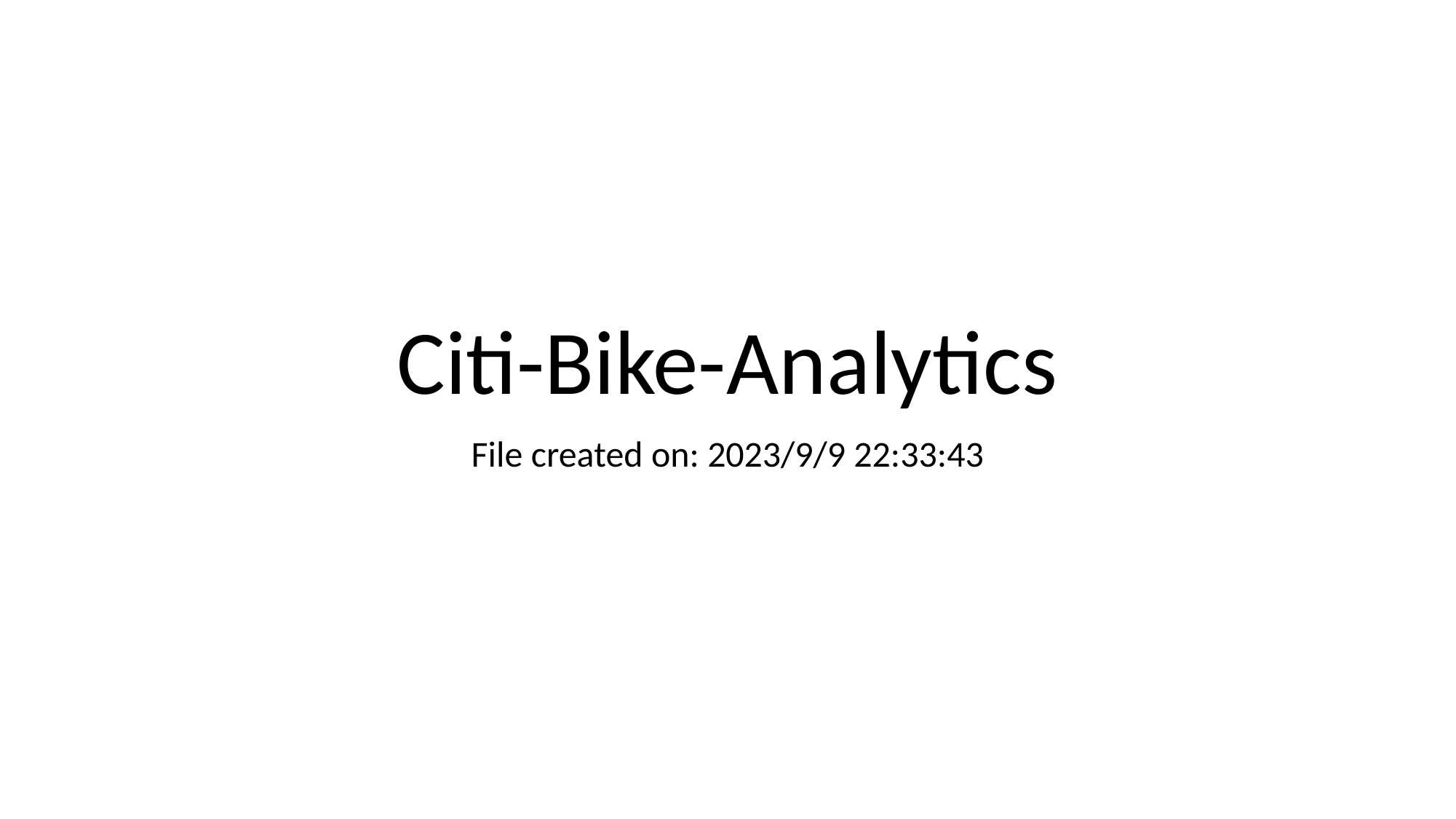

# Citi-Bike-Analytics
File created on: 2023/9/9 22:33:43